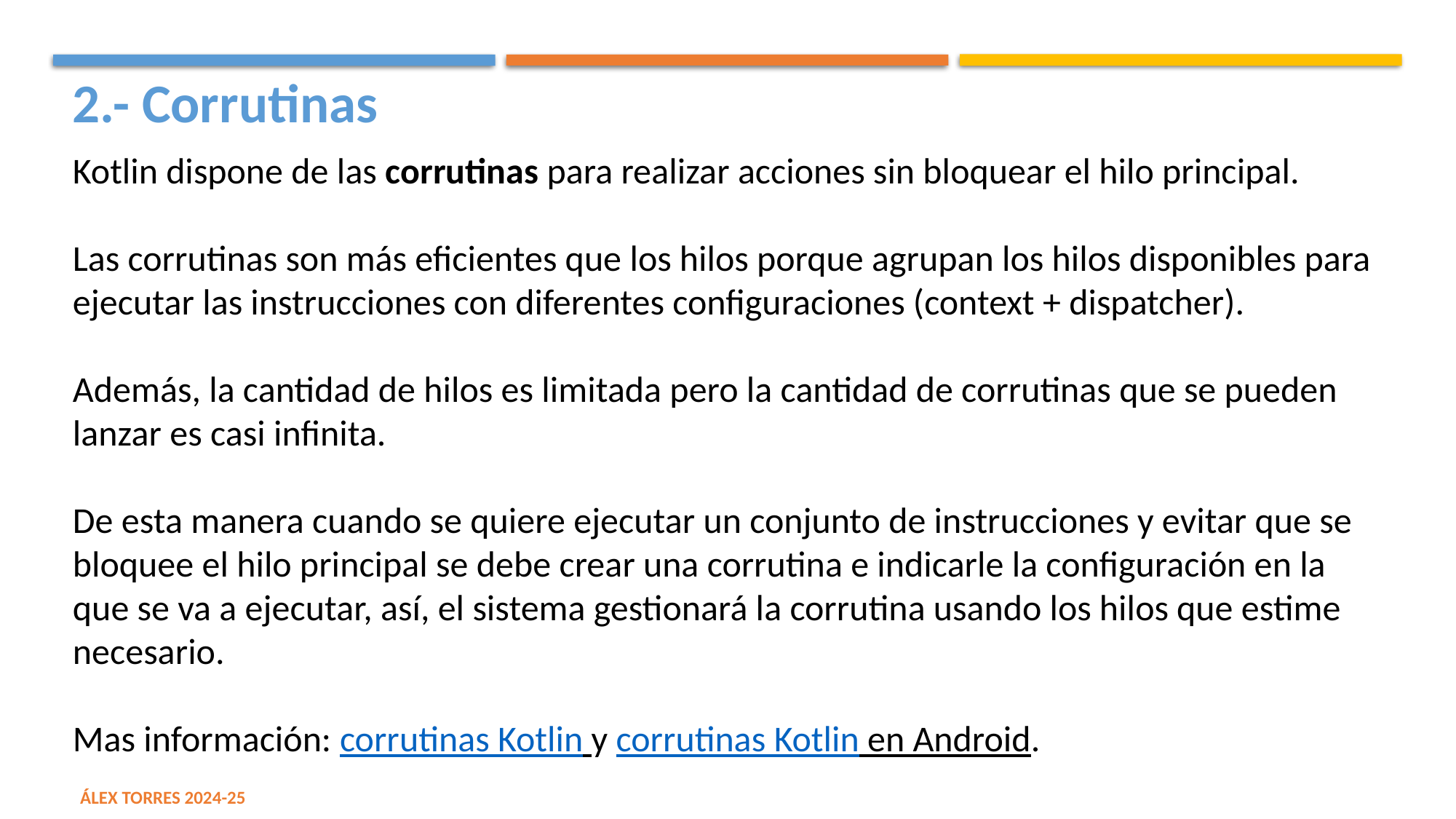

2.- Corrutinas
Kotlin dispone de las corrutinas para realizar acciones sin bloquear el hilo principal.

Las corrutinas son más eficientes que los hilos porque agrupan los hilos disponibles para ejecutar las instrucciones con diferentes configuraciones (context + dispatcher).

Además, la cantidad de hilos es limitada pero la cantidad de corrutinas que se pueden lanzar es casi infinita.

De esta manera cuando se quiere ejecutar un conjunto de instrucciones y evitar que se bloquee el hilo principal se debe crear una corrutina e indicarle la configuración en la que se va a ejecutar, así, el sistema gestionará la corrutina usando los hilos que estime necesario.

Mas información: corrutinas Kotlin y corrutinas Kotlin en Android.